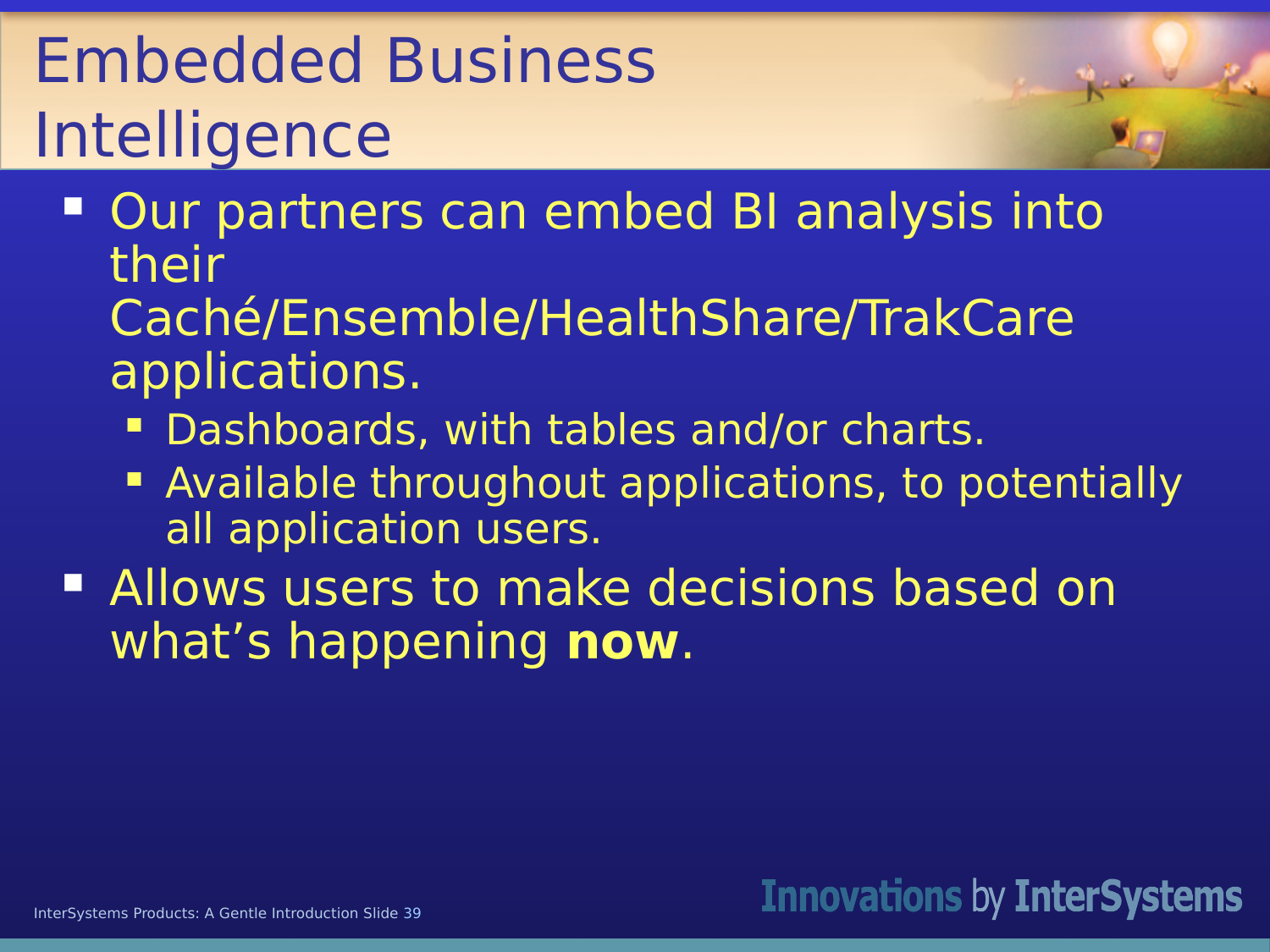

# Embedded Business Intelligence
Our partners can embed BI analysis into their Caché/Ensemble/HealthShare/TrakCare applications.
Dashboards, with tables and/or charts.
Available throughout applications, to potentially all application users.
Allows users to make decisions based on what’s happening now.